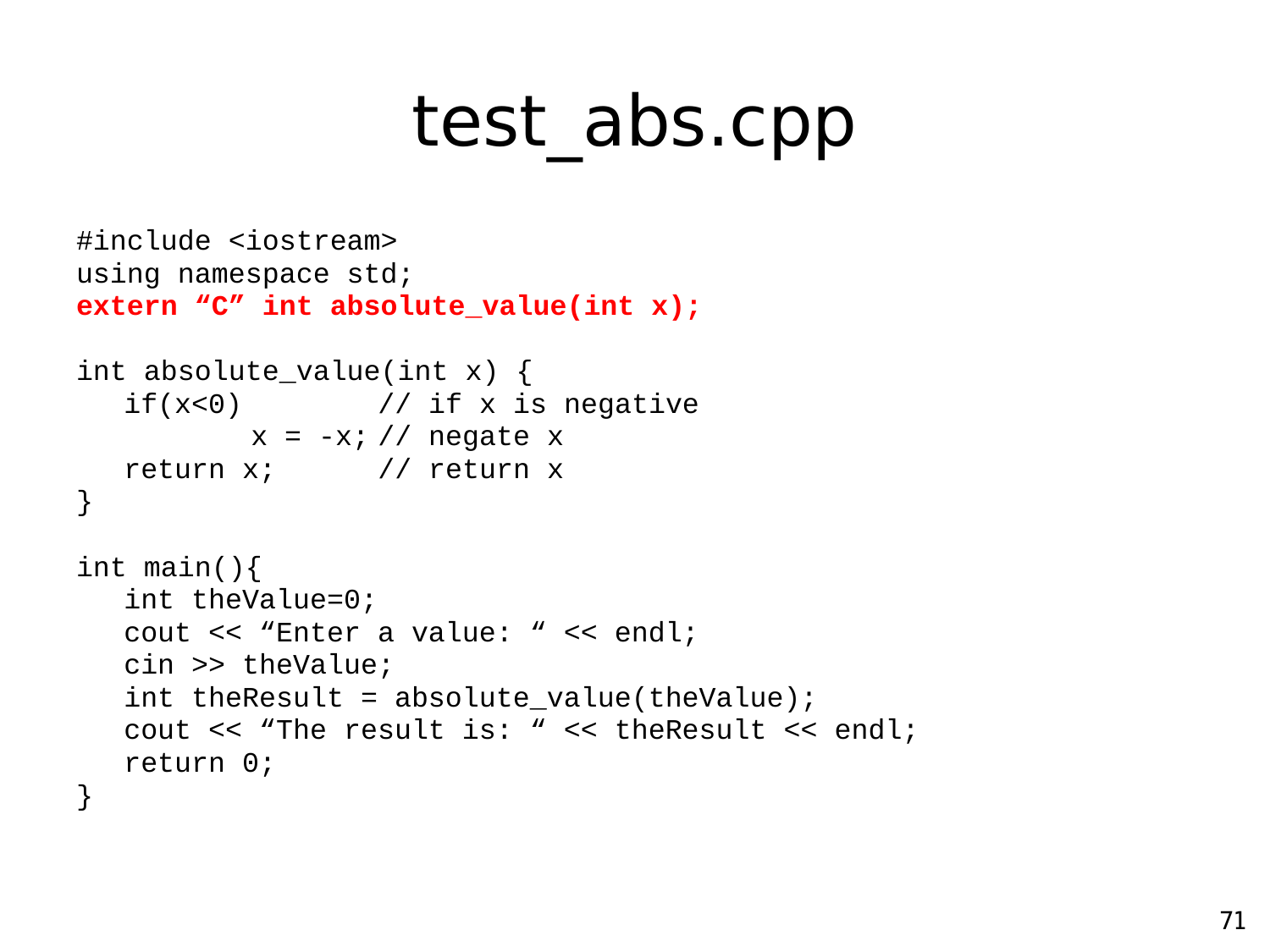

# test_abs.cpp
#include <iostream>
using namespace std;
extern “C” int absolute_value(int x);

int absolute_value(int x) {
	if(x<0)		// if x is negative
		x = -x;	// negate x
	return x;	// return x
}

int main(){
	int theValue=0;
	cout << “Enter a value: “ << endl;
	cin >> theValue;
	int theResult = absolute_value(theValue);
	cout << “The result is: “ << theResult << endl;
	return 0;
}